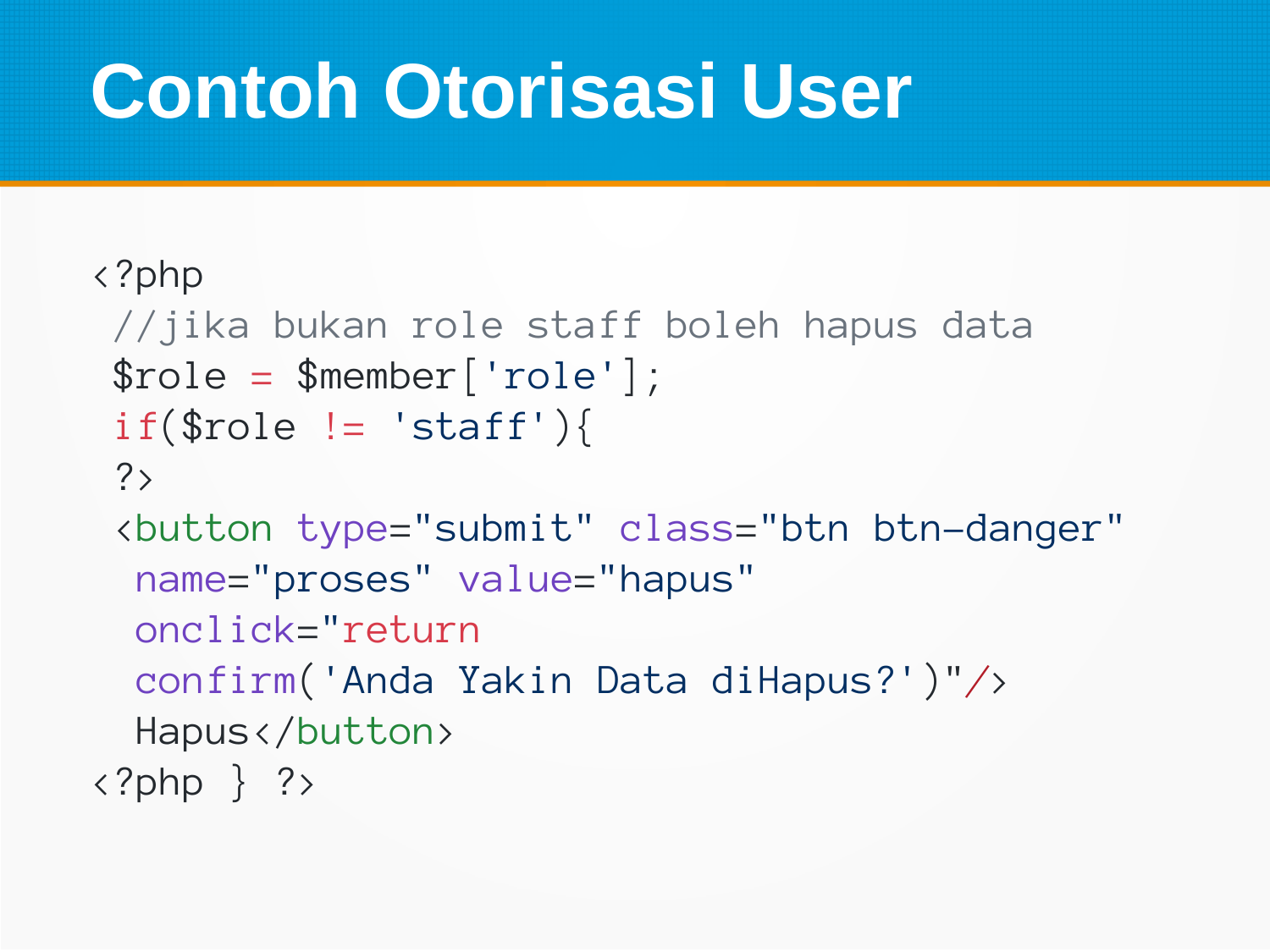

Contoh Otorisasi User
 <?php
  //jika bukan role staff boleh hapus data
  $role = $member['role'];
  if($role != 'staff'){
  ?>
  <button type="submit" class="btn btn-danger"
   name="proses" value="hapus"
   onclick="return
   confirm('Anda Yakin Data diHapus?')"/>
   Hapus</button>
 <?php } ?>